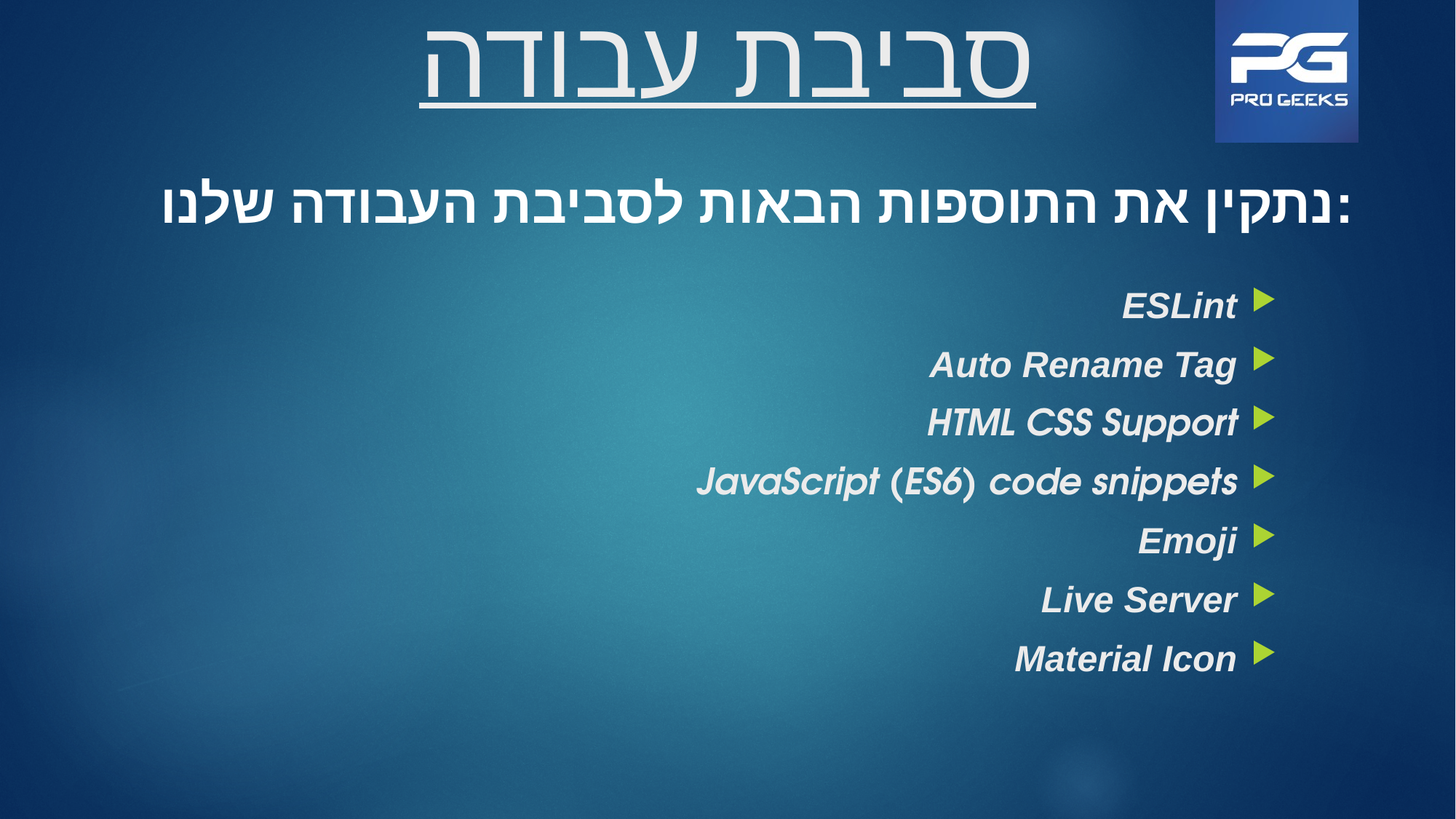

# סביבת עבודה
נתקין את התוספות הבאות לסביבת העבודה שלנו:

ESLint
Auto Rename Tag
HTML CSS Support
JavaScript (ES6) code snippets
Emoji
Live Server
Material Icon